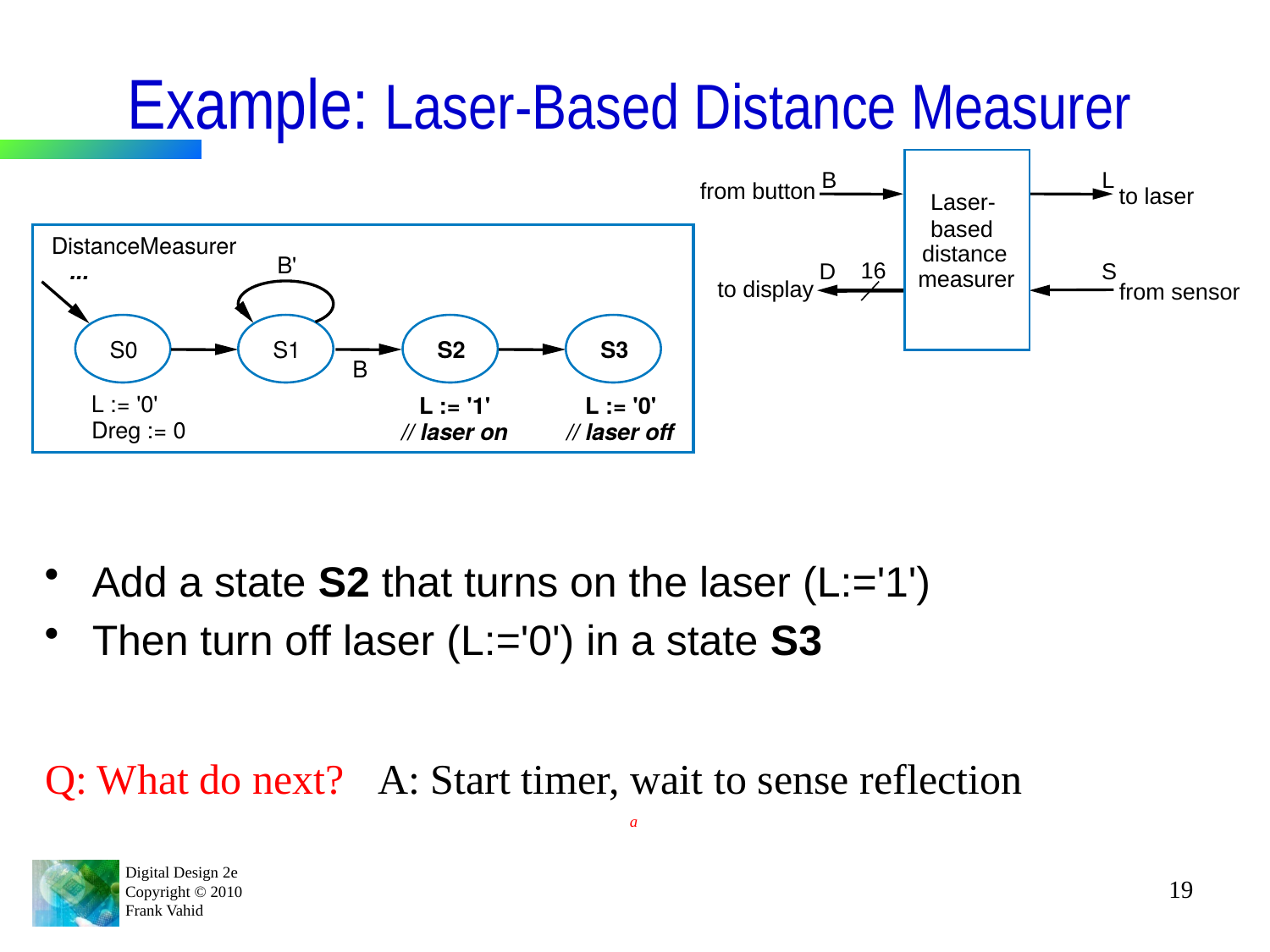

# Example: Laser-Based Distance Measurer

B
L
from button
to laser
Laser-
based

distance
16
D
S
measurer
to display
from sensor

DistanceMeasurer
B'
 ...

S2

L := '1'
// laser on

S3
L := '0'
// laser off
S0
S1

B
L := '0'
Dreg := 0
Add a state S2 that turns on the laser (L:='1')
Then turn off laser (L:='0') in a state S3
Q: What do next?
A: Start timer, wait to sense reflection
a
19